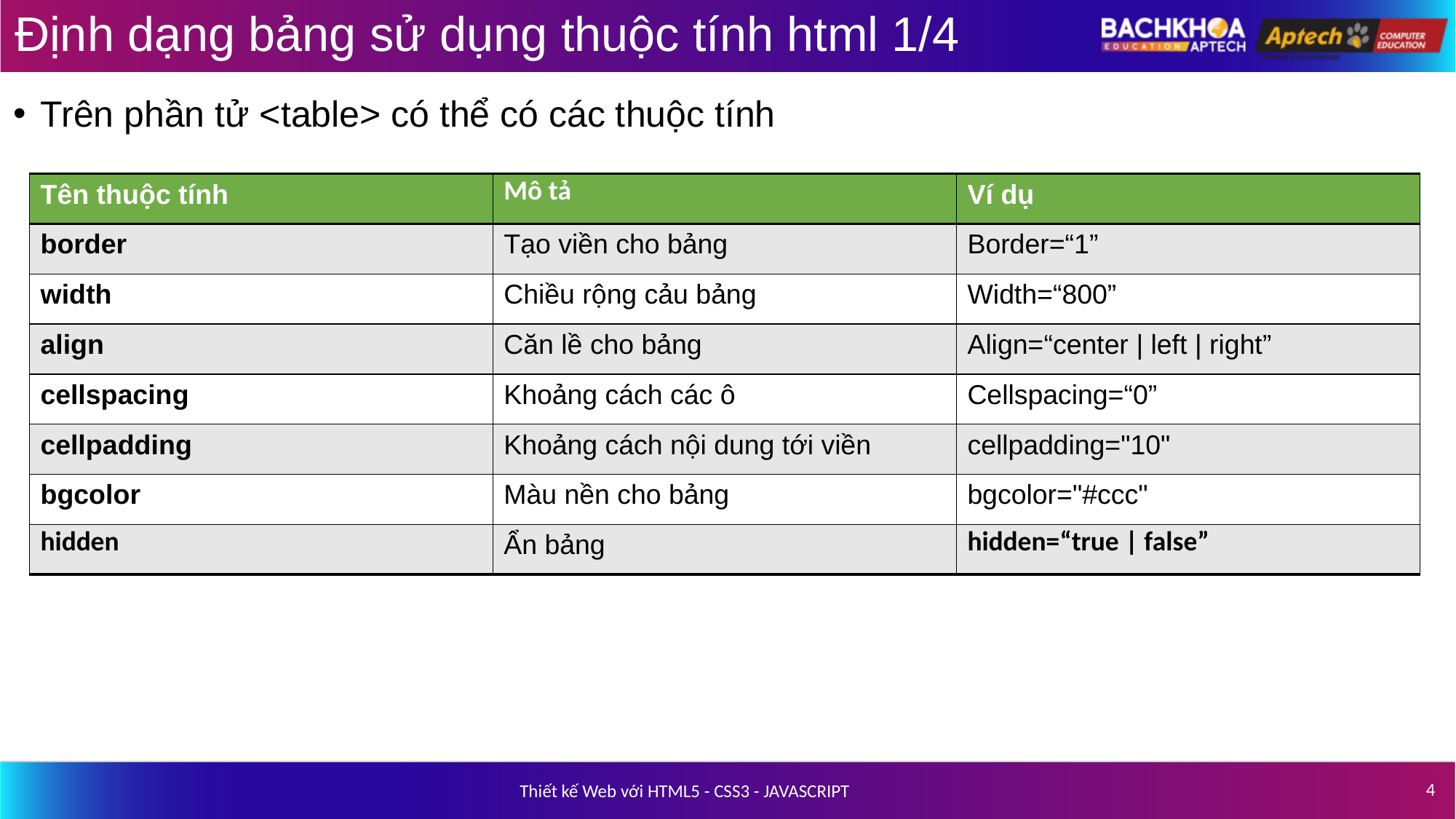

# Định dạng bảng sử dụng thuộc tính html 1/4
Trên phần tử <table> có thể có các thuộc tính

| Tên thuộc tính | Mô tả | Ví dụ |
| --- | --- | --- |
| border | Tạo viền cho bảng | Border=“1” |
| width | Chiều rộng cảu bảng | Width=“800” |
| align | Căn lề cho bảng | Align=“center | left | right” |
| cellspacing | Khoảng cách các ô | Cellspacing=“0” |
| cellpadding | Khoảng cách nội dung tới viền | cellpadding="10" |
| bgcolor | Màu nền cho bảng | bgcolor="#ccc" |
| hidden | Ẩn bảng | hidden=“true | false” |
4
Thiết kế Web với HTML5 - CSS3 - JAVASCRIPT